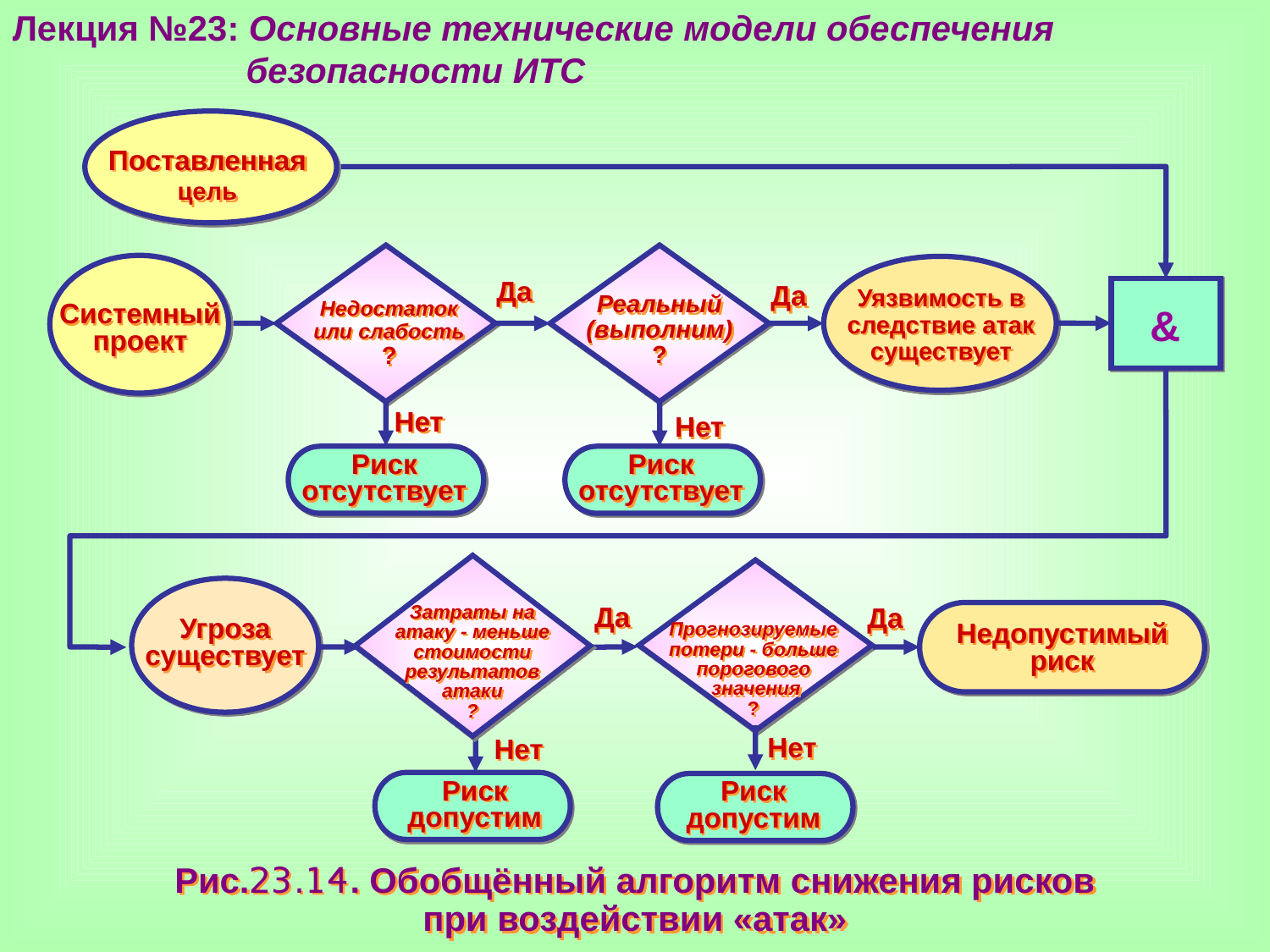

Лекция №23: Основные технические модели обеспечения
                        безопасности ИТС

Поставленная цель

Да
Да
Уязвимость в следствие атак существует
Реальный
(выполним)
?

Недостаток или слабость
?
&
Системный проект

Нет
Нет

Риск
отсутствует
Риск
отсутствует

Затраты на
атаку - меньше стоимости результатов
атаки
?

Да
Да
Угроза
существует
Прогнозируемые потери - больше порогового
 значения
?
Недопустимый риск

Нет
Нет

Риск
допустим
Риск
допустим
Рис.23.14. Обобщённый алгоритм снижения рисков
при воздействии «атак»